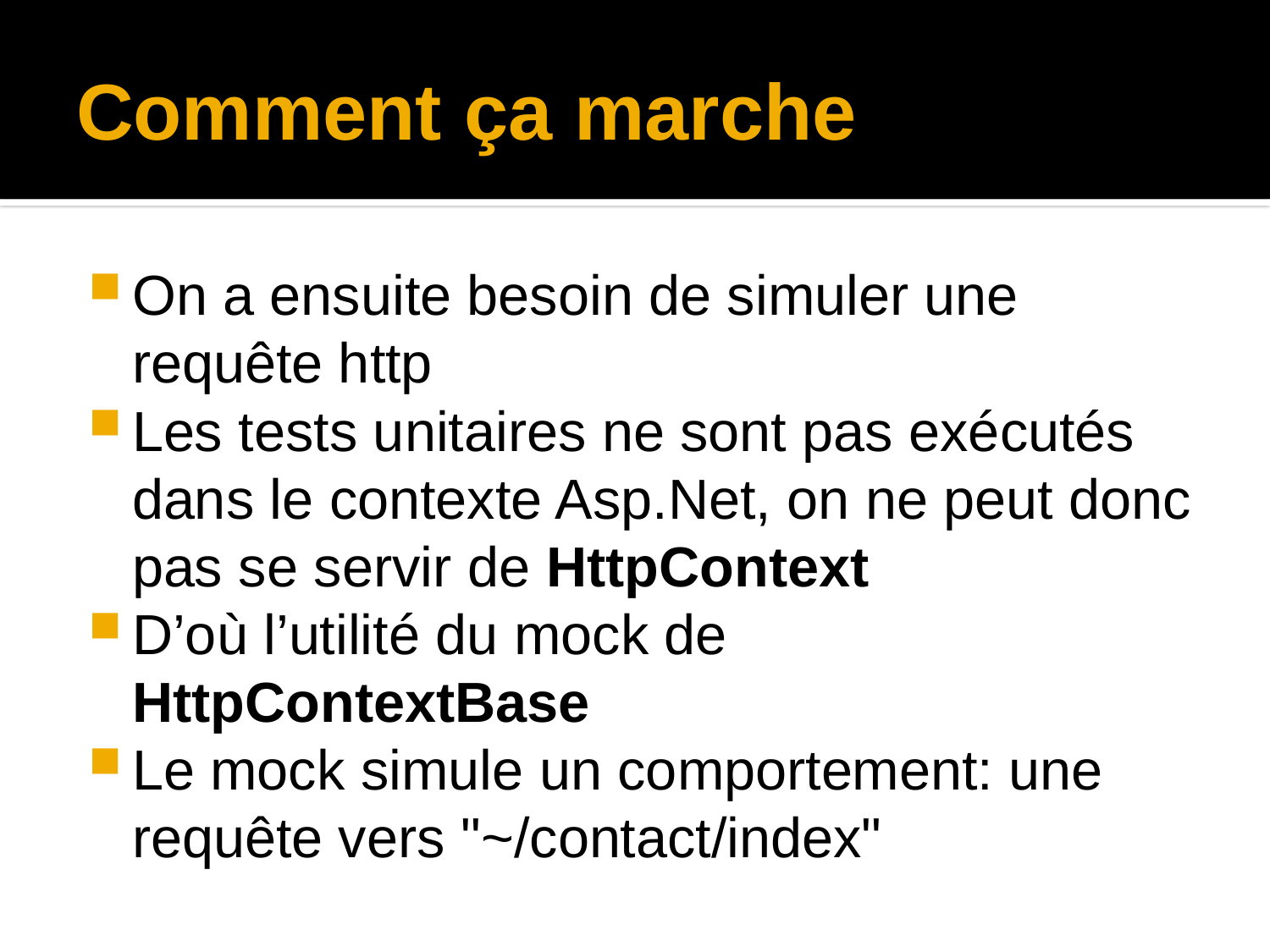

# Comment ça marche
On a ensuite besoin de simuler une requête http
Les tests unitaires ne sont pas exécutés dans le contexte Asp.Net, on ne peut donc pas se servir de HttpContext
D’où l’utilité du mock de HttpContextBase
Le mock simule un comportement: une requête vers "~/contact/index"